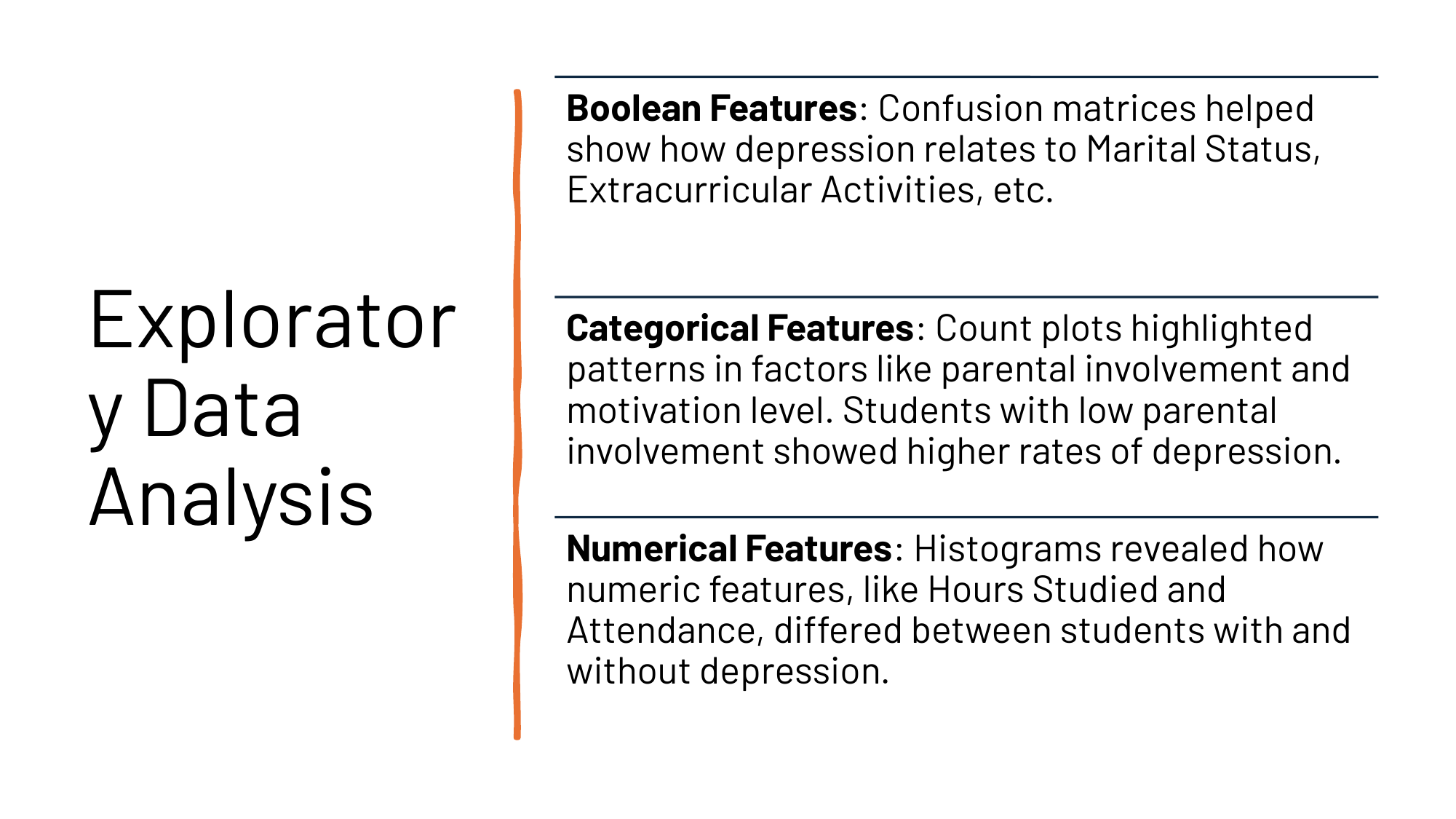

Boolean Features: Confusion matrices helped show how depression relates to Marital Status, Extracurricular Activities, etc.
Categorical Features: Count plots highlighted patterns in factors like parental involvement and motivation level. Students with low parental involvement showed higher rates of depression.
Numerical Features: Histograms revealed how numeric features, like Hours Studied and Attendance, differed between students with and without depression.
# Exploratory Data Analysis